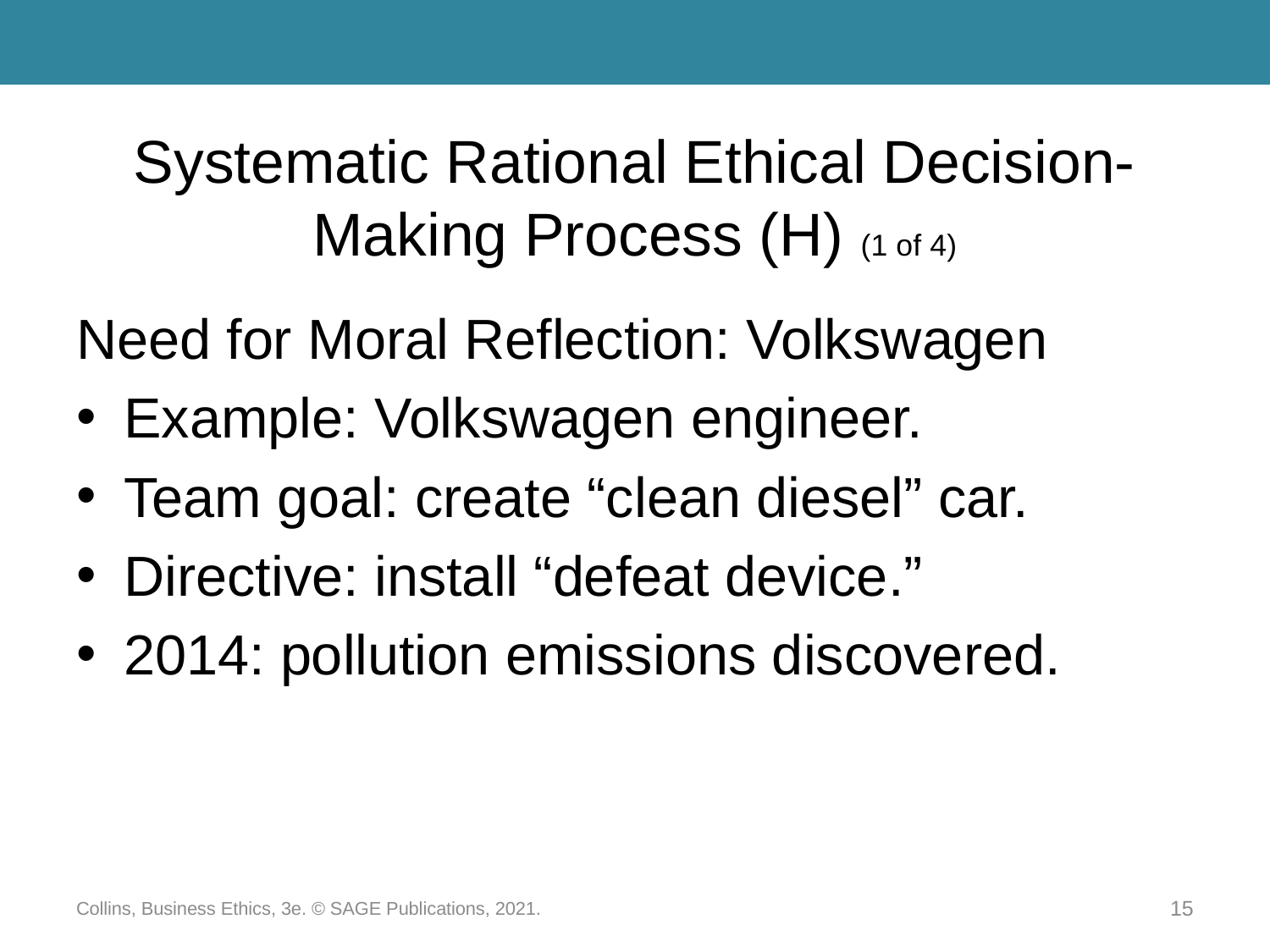

# Systematic Rational Ethical Decision-Making Process (H) (1 of 4)
Need for Moral Reflection: Volkswagen
Example: Volkswagen engineer.
Team goal: create “clean diesel” car.
Directive: install “defeat device.”
2014: pollution emissions discovered.
Collins, Business Ethics, 3e. © SAGE Publications, 2021.
15